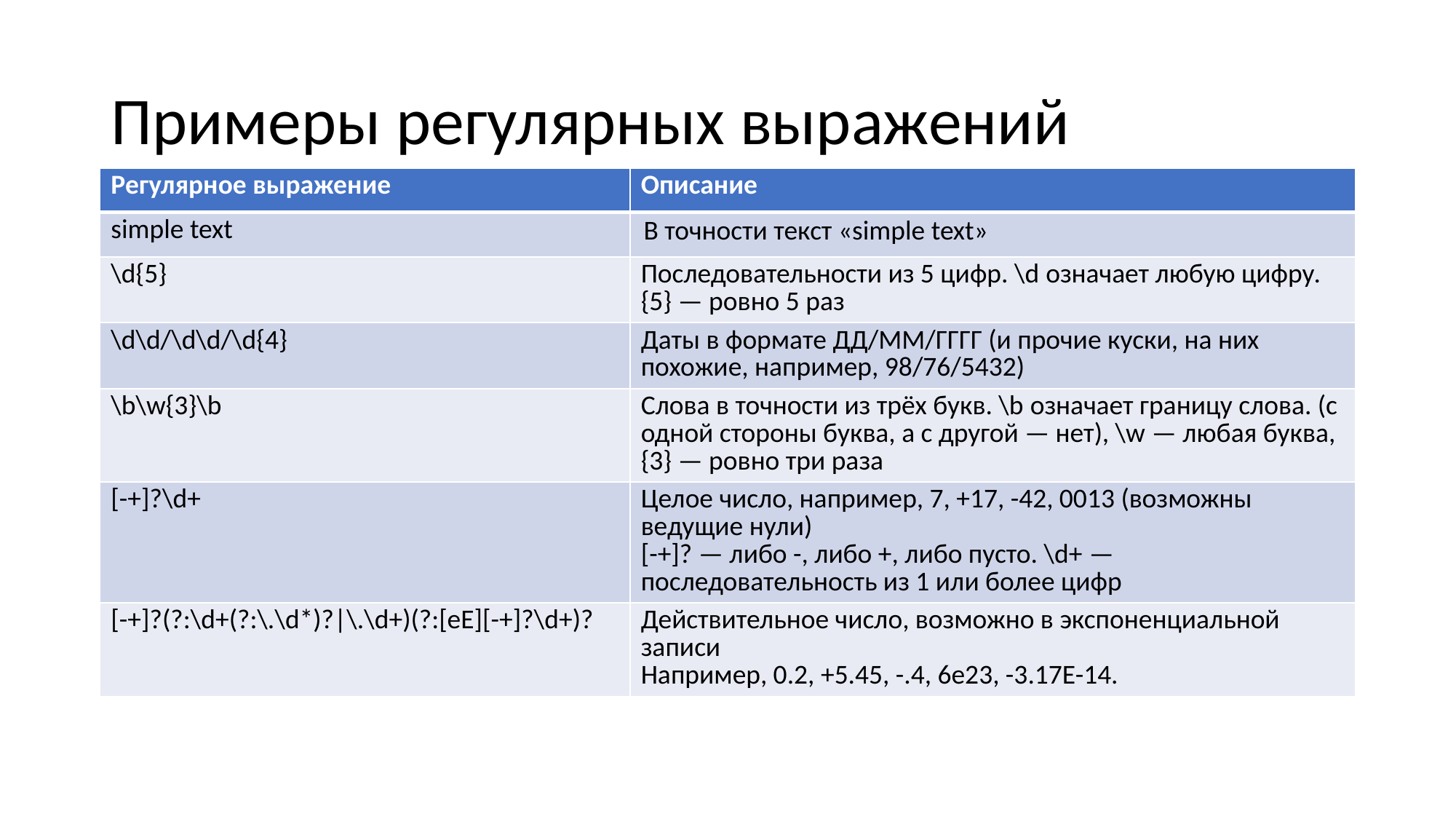

# Примеры регулярных выражений
| Регулярное выражение | Описание |
| --- | --- |
| simple text | В точности текст «simple text» |
| \d{5} | Последовательности из 5 цифр. \d означает любую цифру. {5} — ровно 5 раз |
| \d\d/\d\d/\d{4} | Даты в формате ДД/ММ/ГГГГ (и прочие куски, на них похожие, например, 98/76/5432) |
| \b\w{3}\b | Слова в точности из трёх букв. \b означает границу слова. (с одной стороны буква, а с другой — нет), \w — любая буква, {3} — ровно три раза |
| [-+]?\d+ | Целое число, например, 7, +17, -42, 0013 (возможны ведущие нули) [-+]? — либо -, либо +, либо пусто. \d+ — последовательность из 1 или более цифр |
| [-+]?(?:\d+(?:\.\d\*)?|\.\d+)(?:[eE][-+]?\d+)? | Действительное число, возможно в экспоненциальной записи Например, 0.2, +5.45, -.4, 6e23, -3.17E-14. |